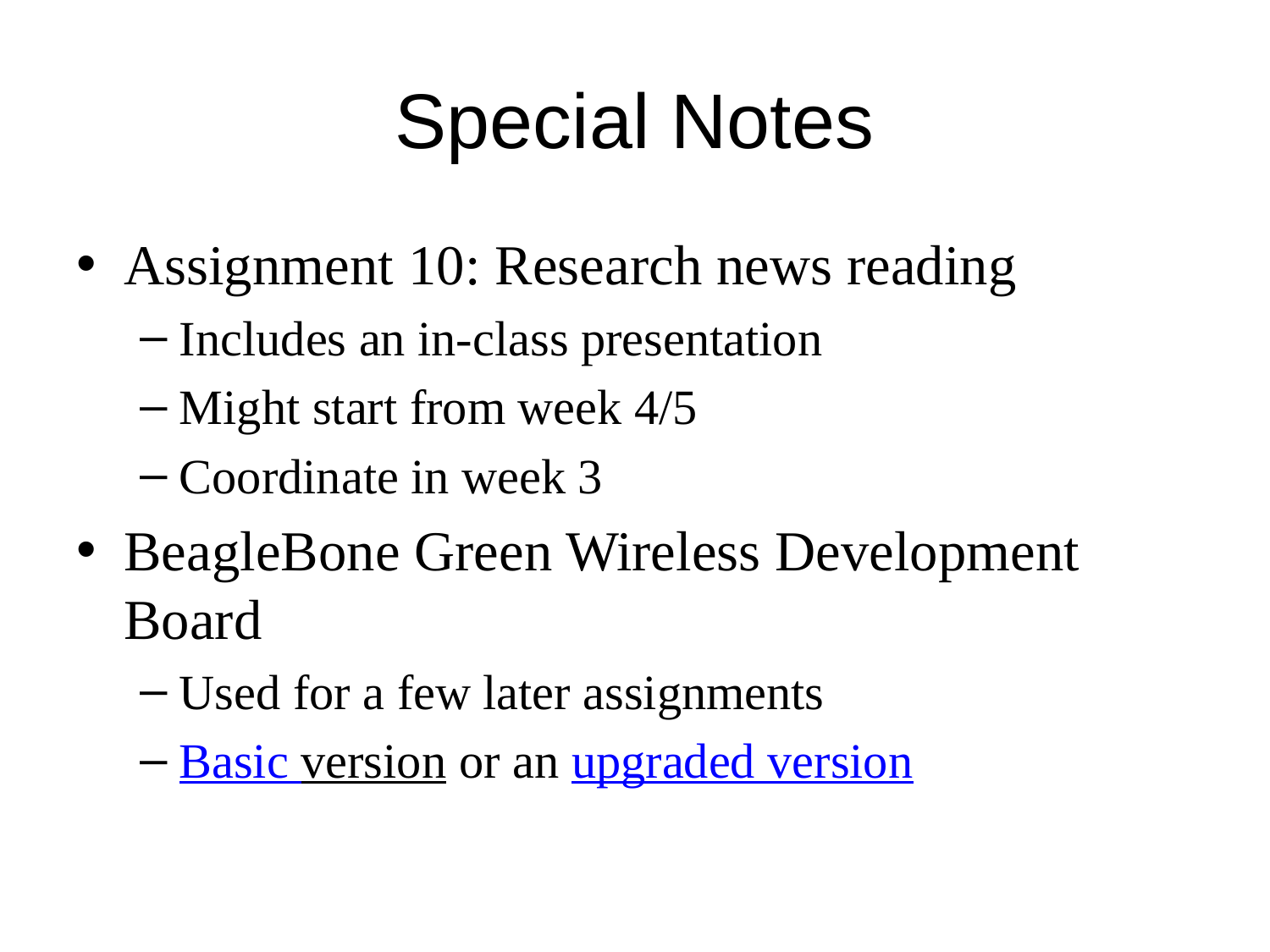

# Special Notes
Assignment 10: Research news reading
Includes an in-class presentation
Might start from week 4/5
Coordinate in week 3
BeagleBone Green Wireless Development Board
Used for a few later assignments
Basic version or an upgraded version